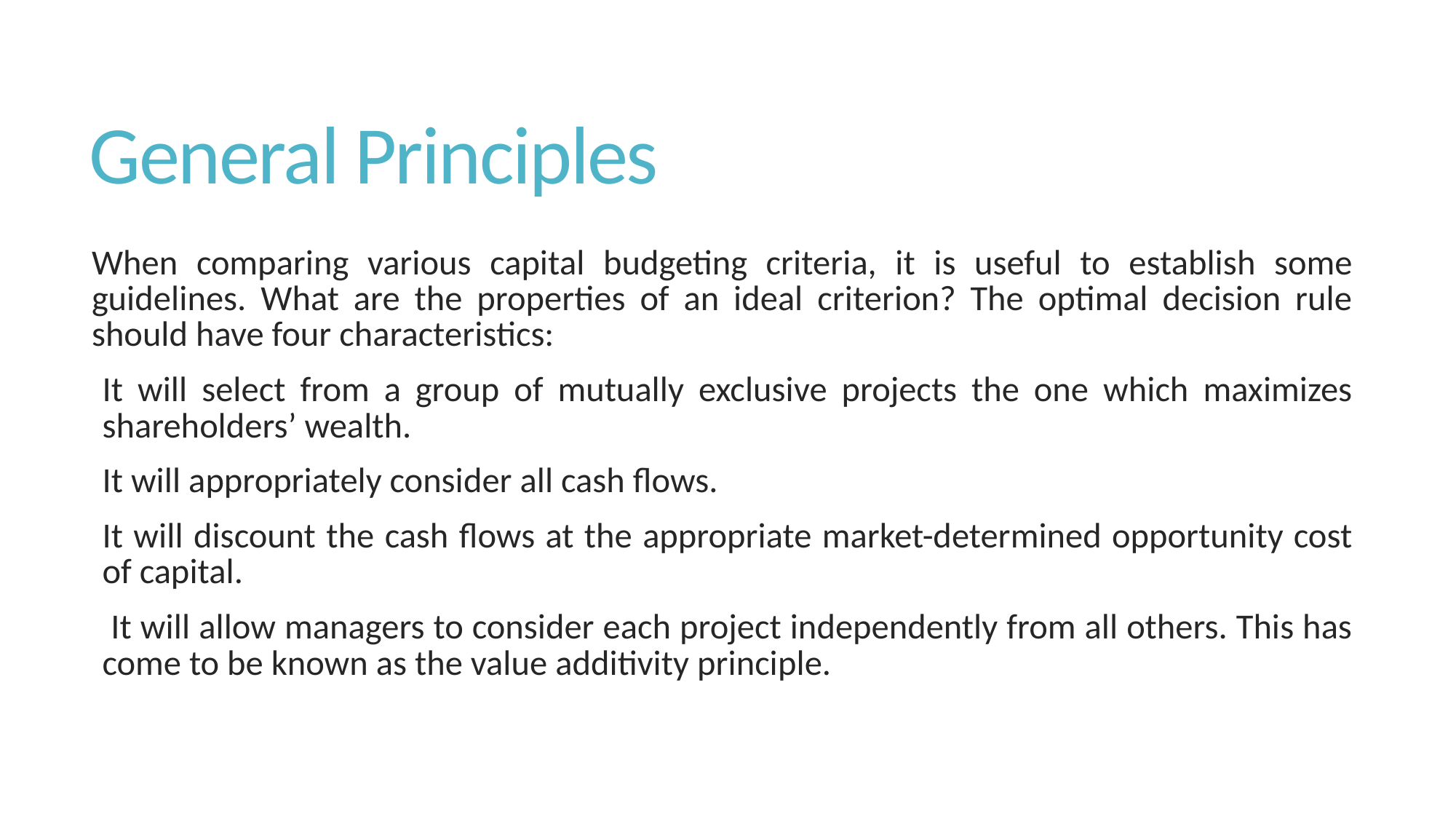

# General Principles
When comparing various capital budgeting criteria, it is useful to establish some guidelines. What are the properties of an ideal criterion? The optimal decision rule should have four characteristics:
It will select from a group of mutually exclusive projects the one which maximizes shareholders’ wealth.
It will appropriately consider all cash flows.
It will discount the cash flows at the appropriate market-determined opportunity cost of capital.
 It will allow managers to consider each project independently from all others. This has come to be known as the value additivity principle.